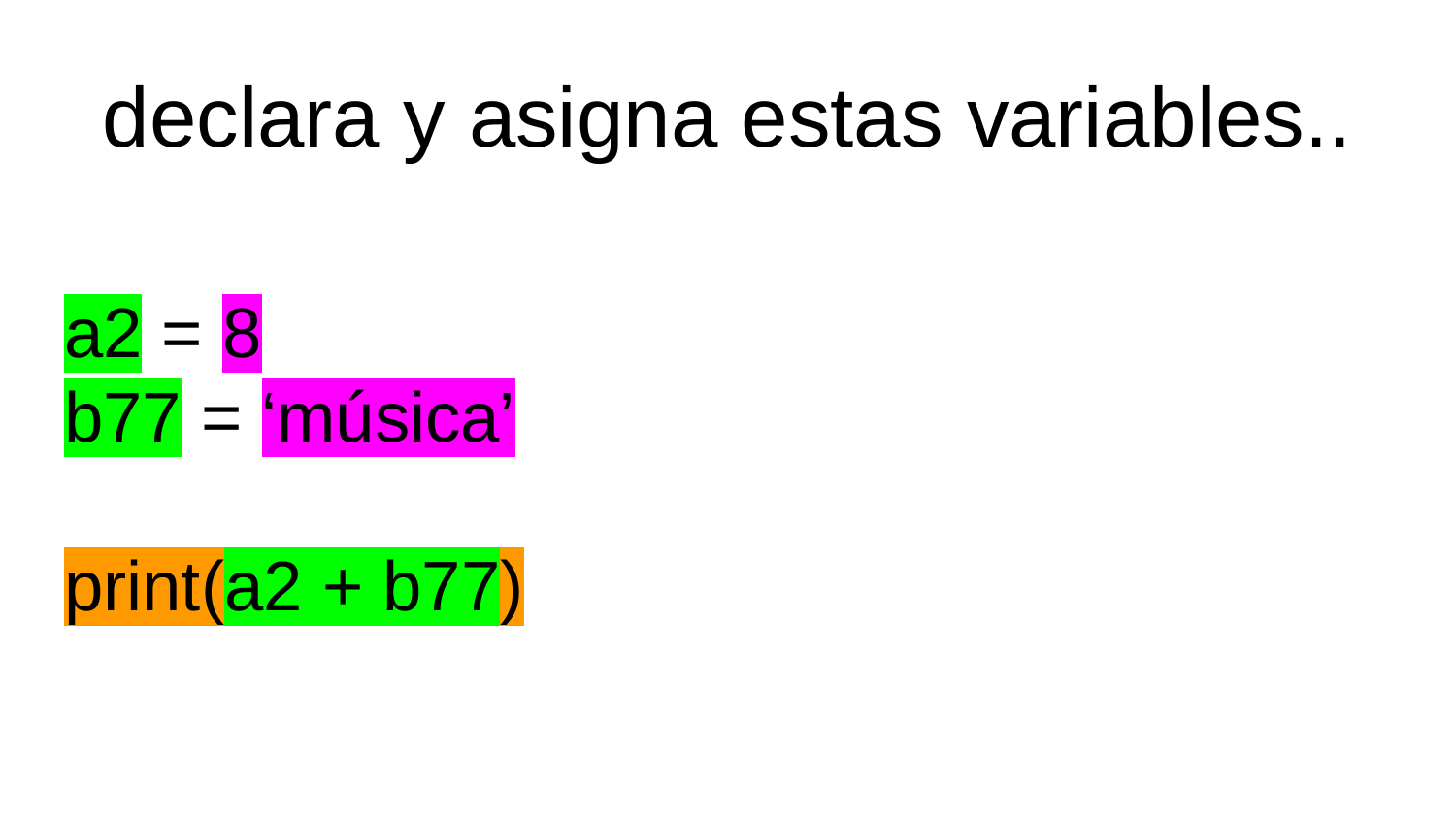

# declara y asigna estas variables..
a2 = 8
b77 = ‘música’

print(a2 + b77)